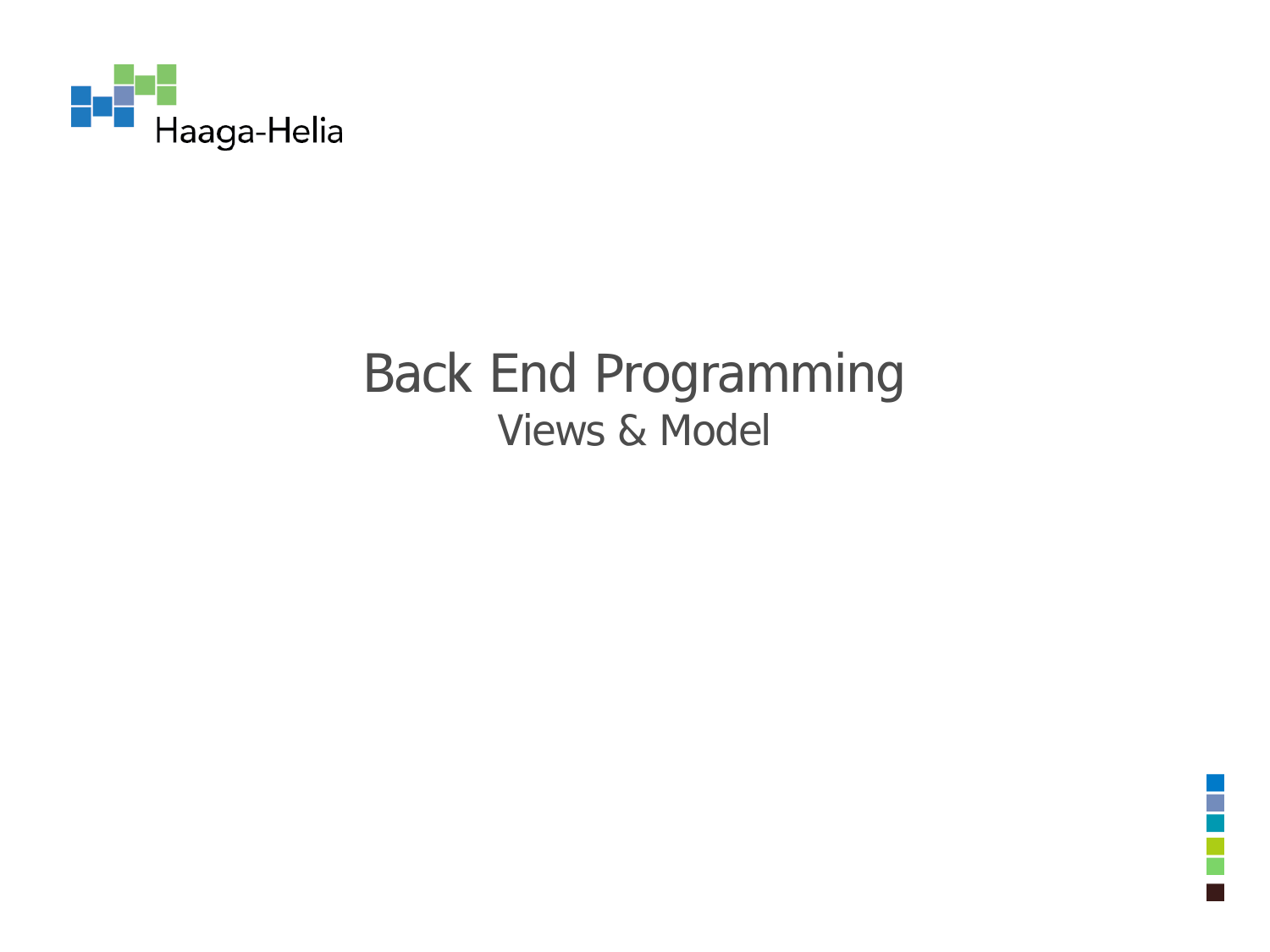

# Back End Programming Views & Model